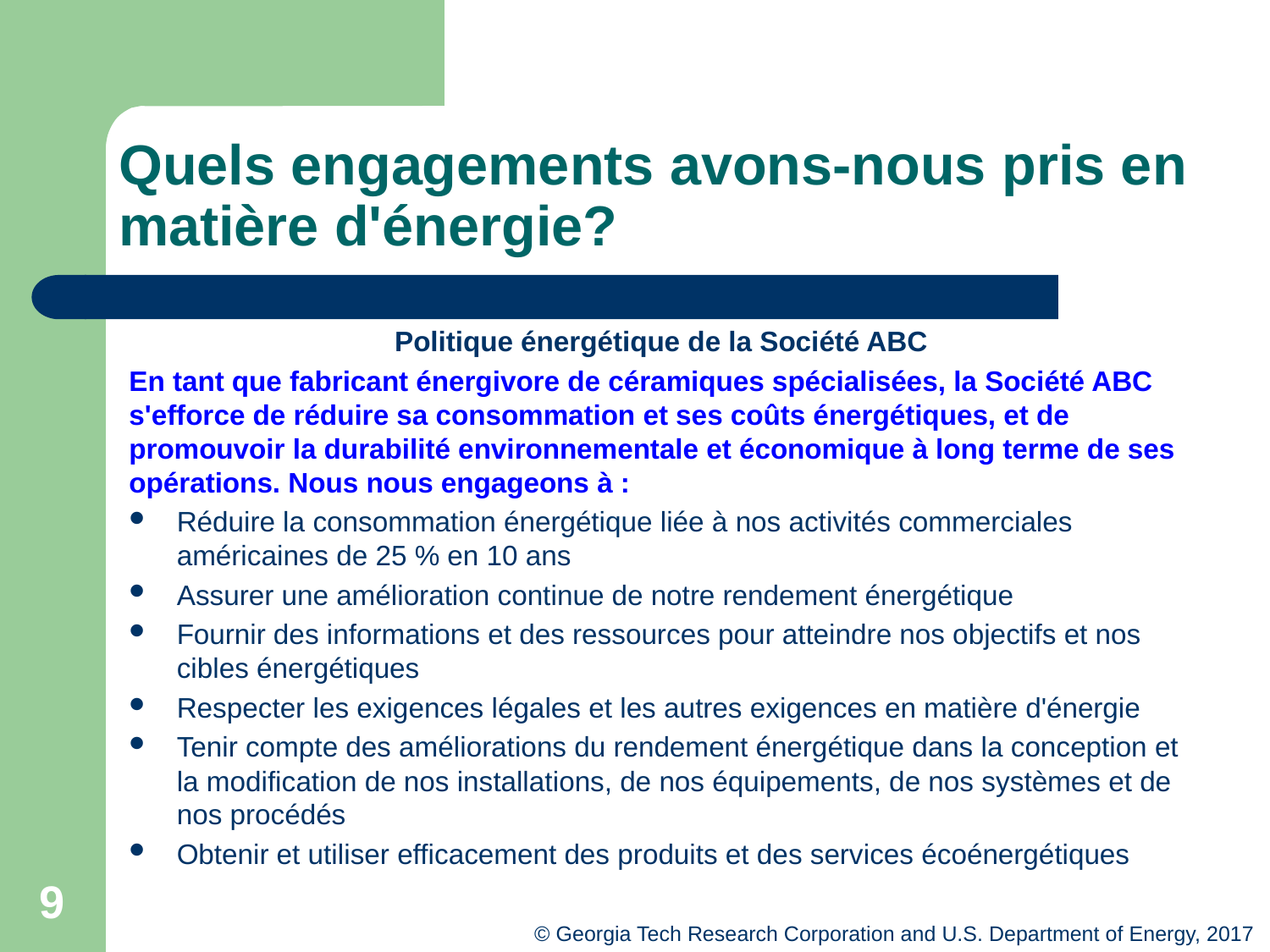

# Quels engagements avons-nous pris en matière d'énergie?
Politique énergétique de la Société ABC
En tant que fabricant énergivore de céramiques spécialisées, la Société ABC s'efforce de réduire sa consommation et ses coûts énergétiques, et de promouvoir la durabilité environnementale et économique à long terme de ses opérations. Nous nous engageons à :
Réduire la consommation énergétique liée à nos activités commerciales américaines de 25 % en 10 ans
Assurer une amélioration continue de notre rendement énergétique
Fournir des informations et des ressources pour atteindre nos objectifs et nos cibles énergétiques
Respecter les exigences légales et les autres exigences en matière d'énergie
Tenir compte des améliorations du rendement énergétique dans la conception et la modification de nos installations, de nos équipements, de nos systèmes et de nos procédés
Obtenir et utiliser efficacement des produits et des services écoénergétiques

9
© Georgia Tech Research Corporation and U.S. Department of Energy, 2017